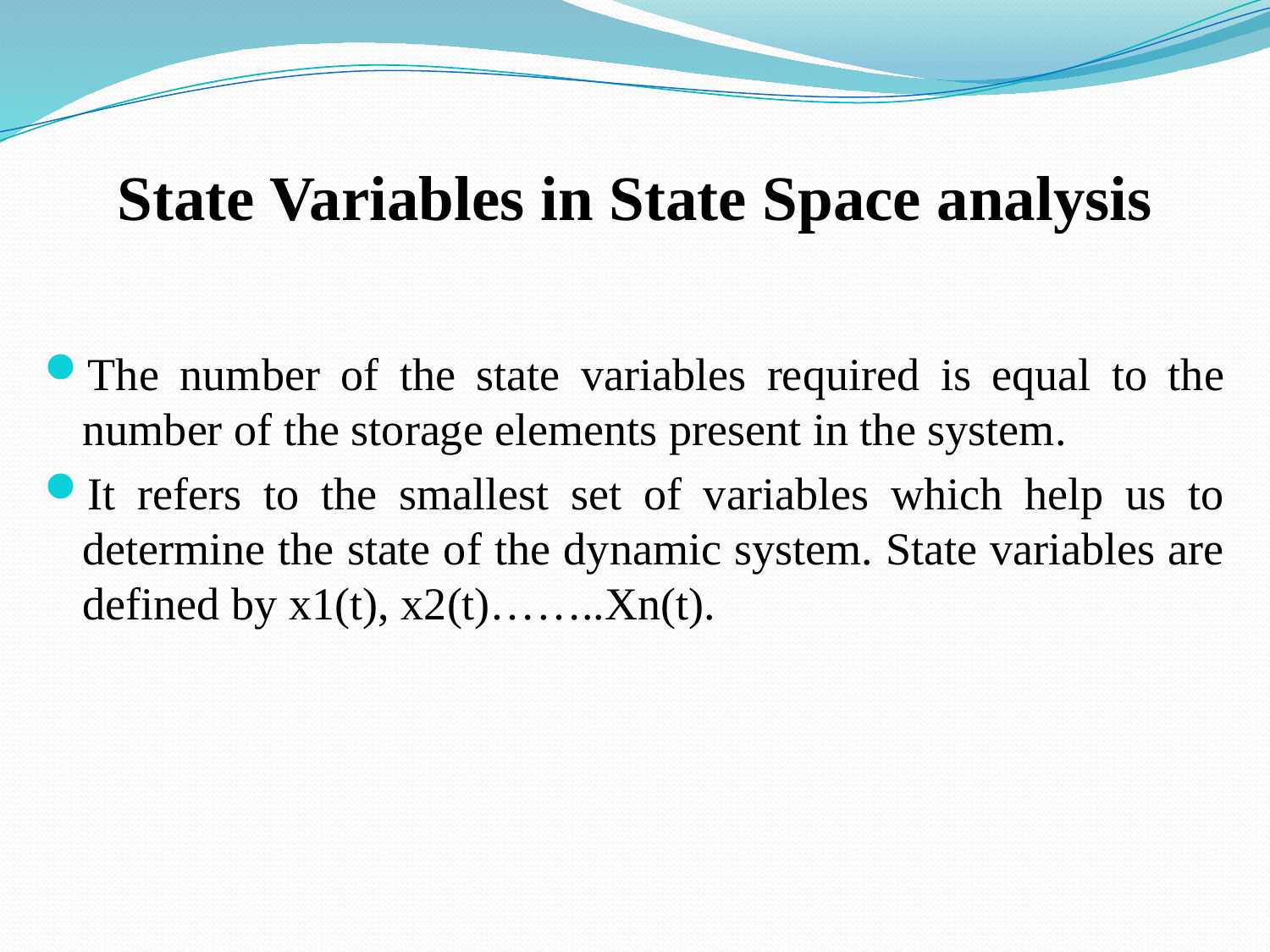

# State Variables in State Space analysis
The number of the state variables required is equal to the number of the storage elements present in the system.
It refers to the smallest set of variables which help us to determine the state of the dynamic system. State variables are defined by x1(t), x2(t)……..Xn(t).